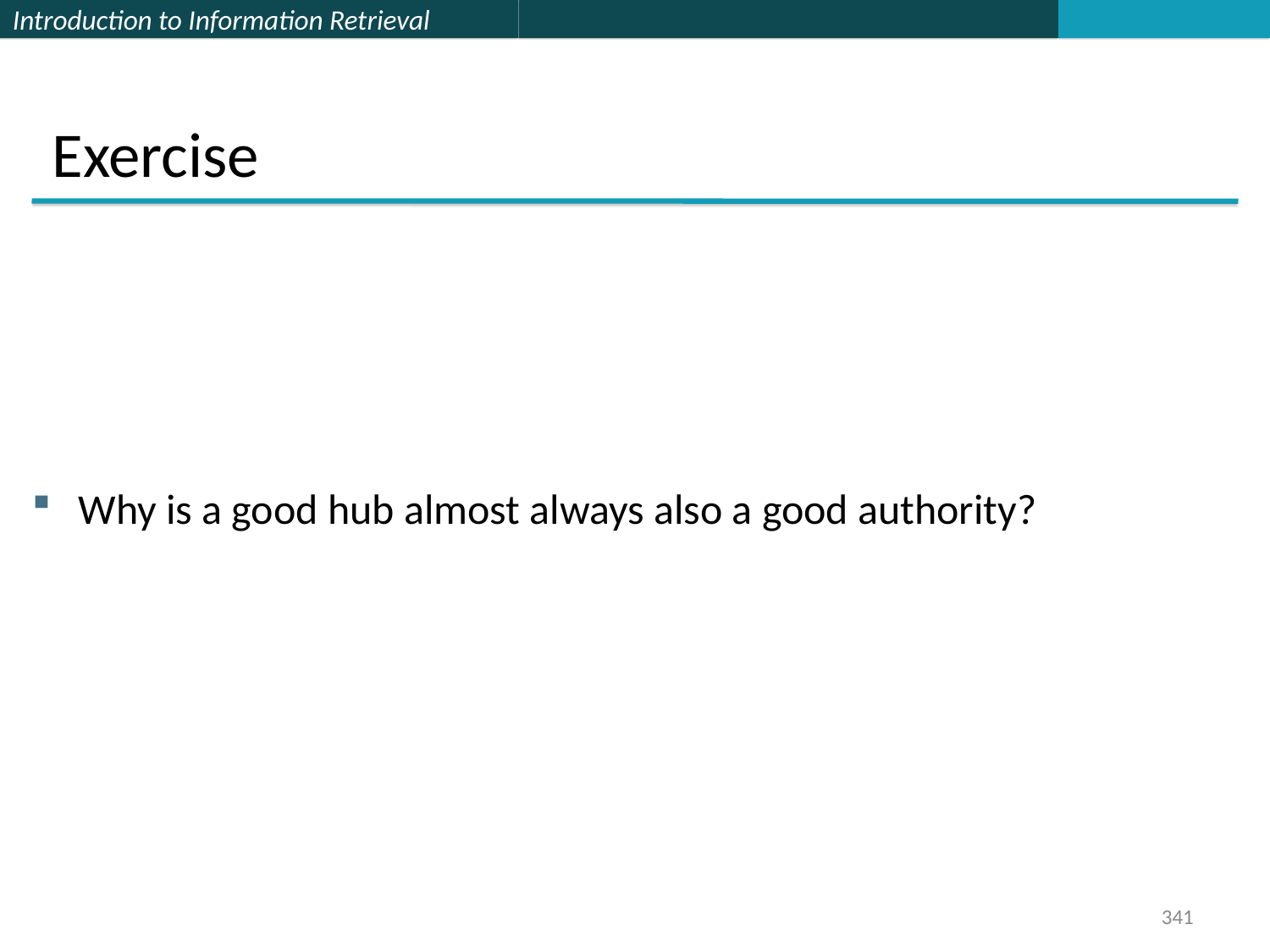

Exercise
Why is a good hub almost always also a good authority?
341